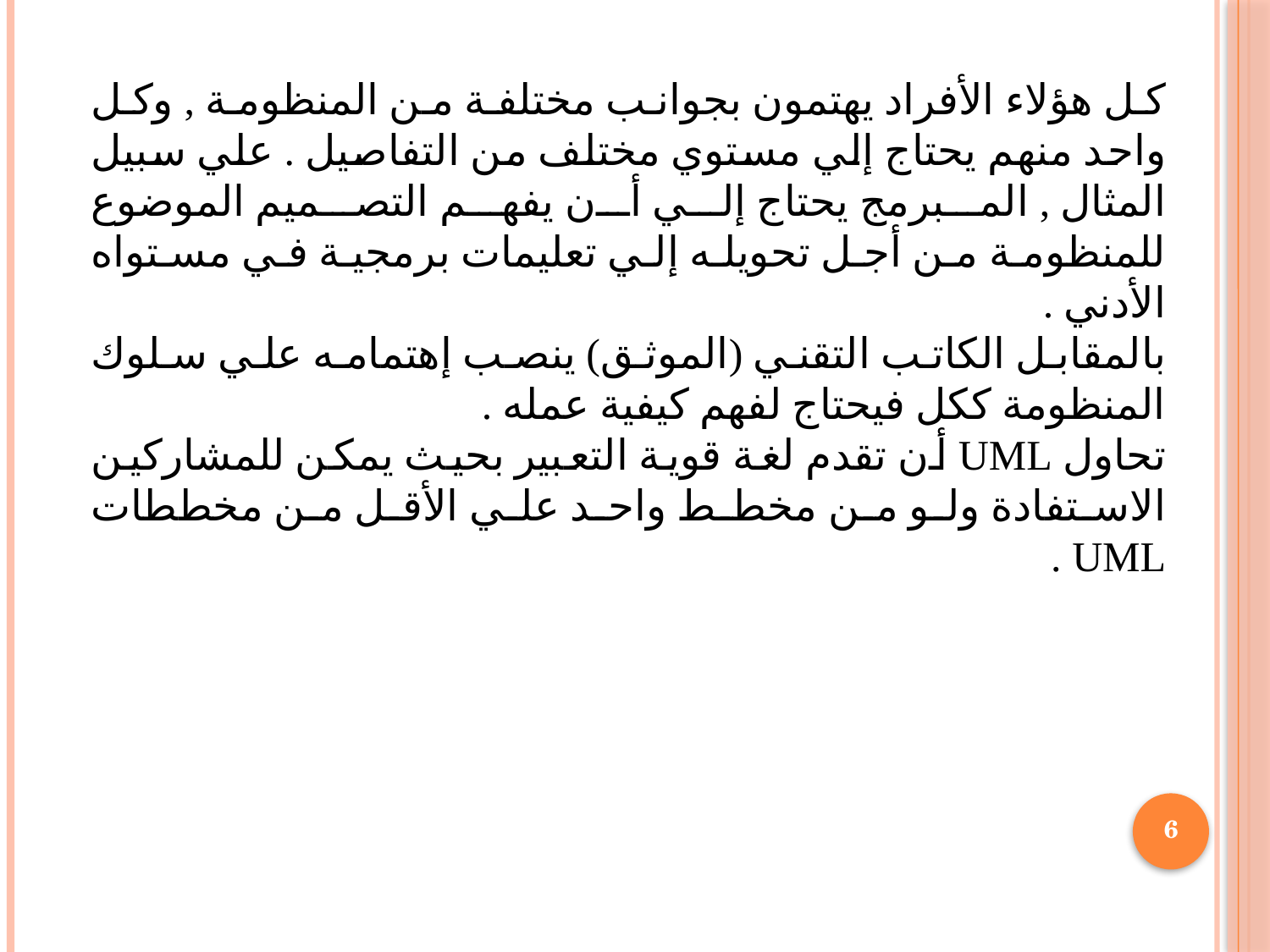

كل هؤلاء الأفراد يهتمون بجوانب مختلفة من المنظومة , وكل واحد منهم يحتاج إلي مستوي مختلف من التفاصيل . علي سبيل المثال , المبرمج يحتاج إلي أن يفهم التصميم الموضوع للمنظومة من أجل تحويله إلي تعليمات برمجية في مستواه الأدني .
	بالمقابل الكاتب التقني (الموثق) ينصب إهتمامه علي سلوك المنظومة ككل فيحتاج لفهم كيفية عمله .
	تحاول UML أن تقدم لغة قوية التعبير بحيث يمكن للمشاركين الاستفادة ولو من مخطط واحد علي الأقل من مخططات UML .
6